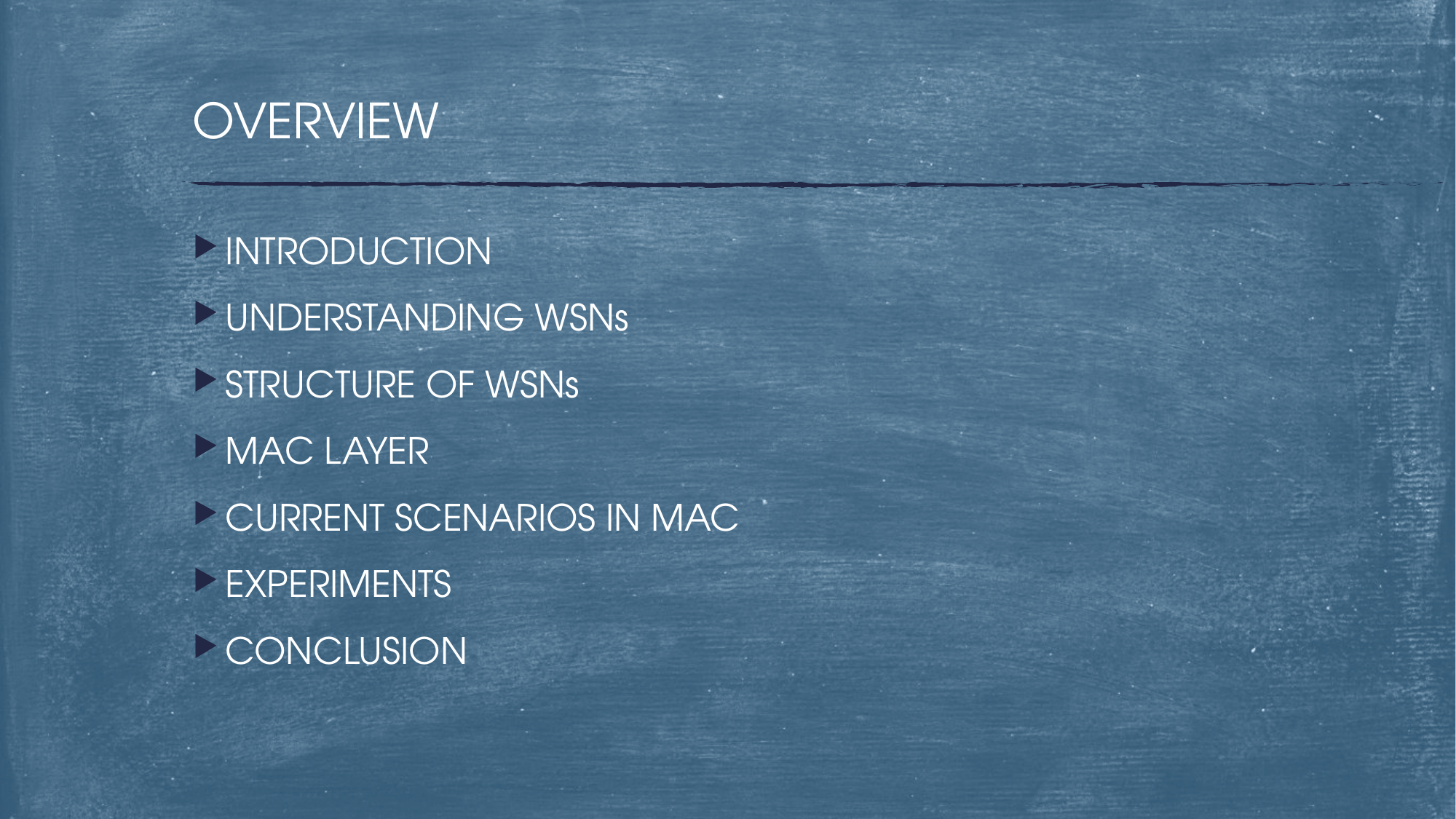

# OVERVIEW
INTRODUCTION
UNDERSTANDING WSNs
STRUCTURE OF WSNs
MAC LAYER
CURRENT SCENARIOS IN MAC
EXPERIMENTS
CONCLUSION